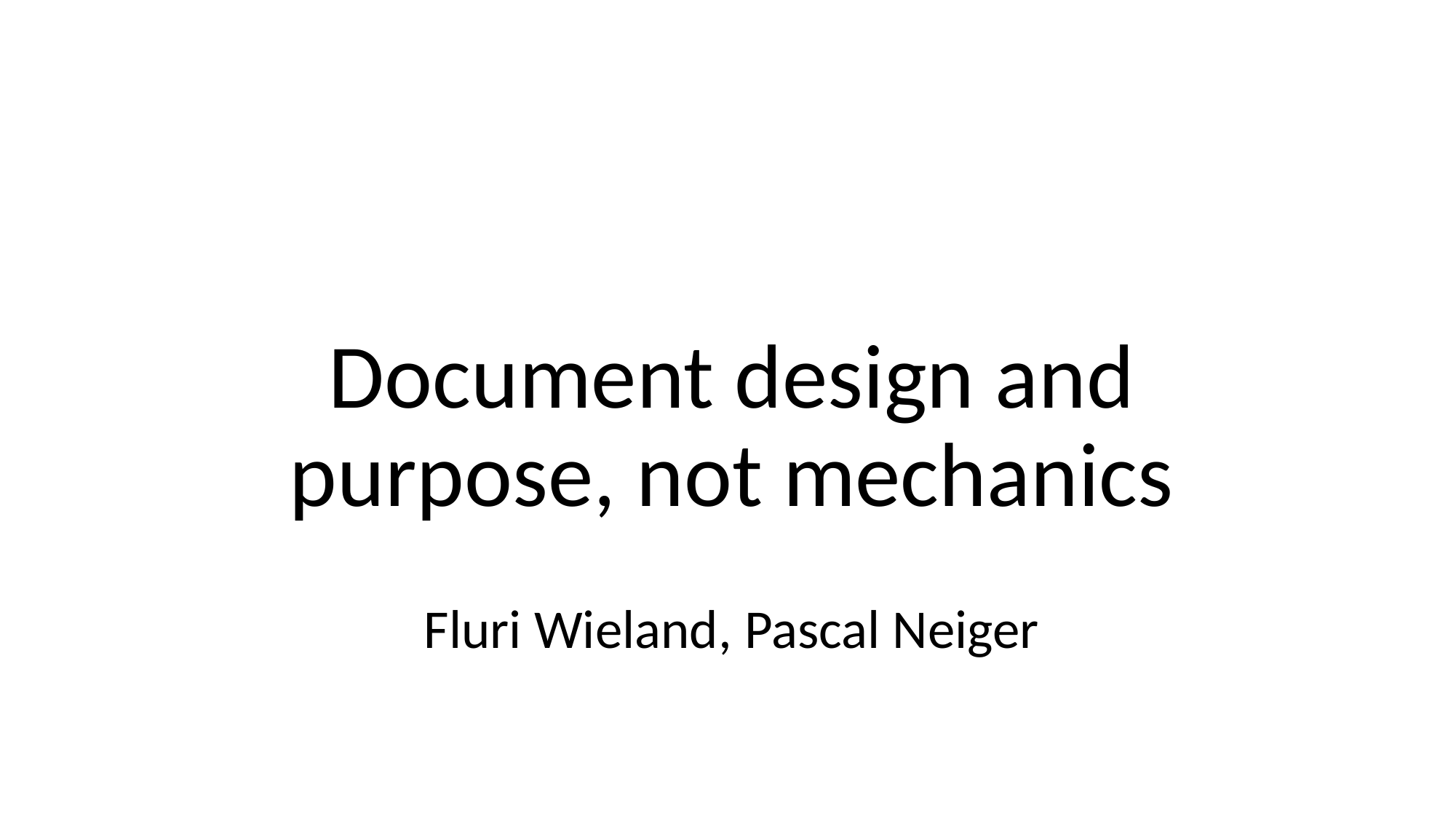

# Document design and purpose, not mechanics
Fluri Wieland, Pascal Neiger